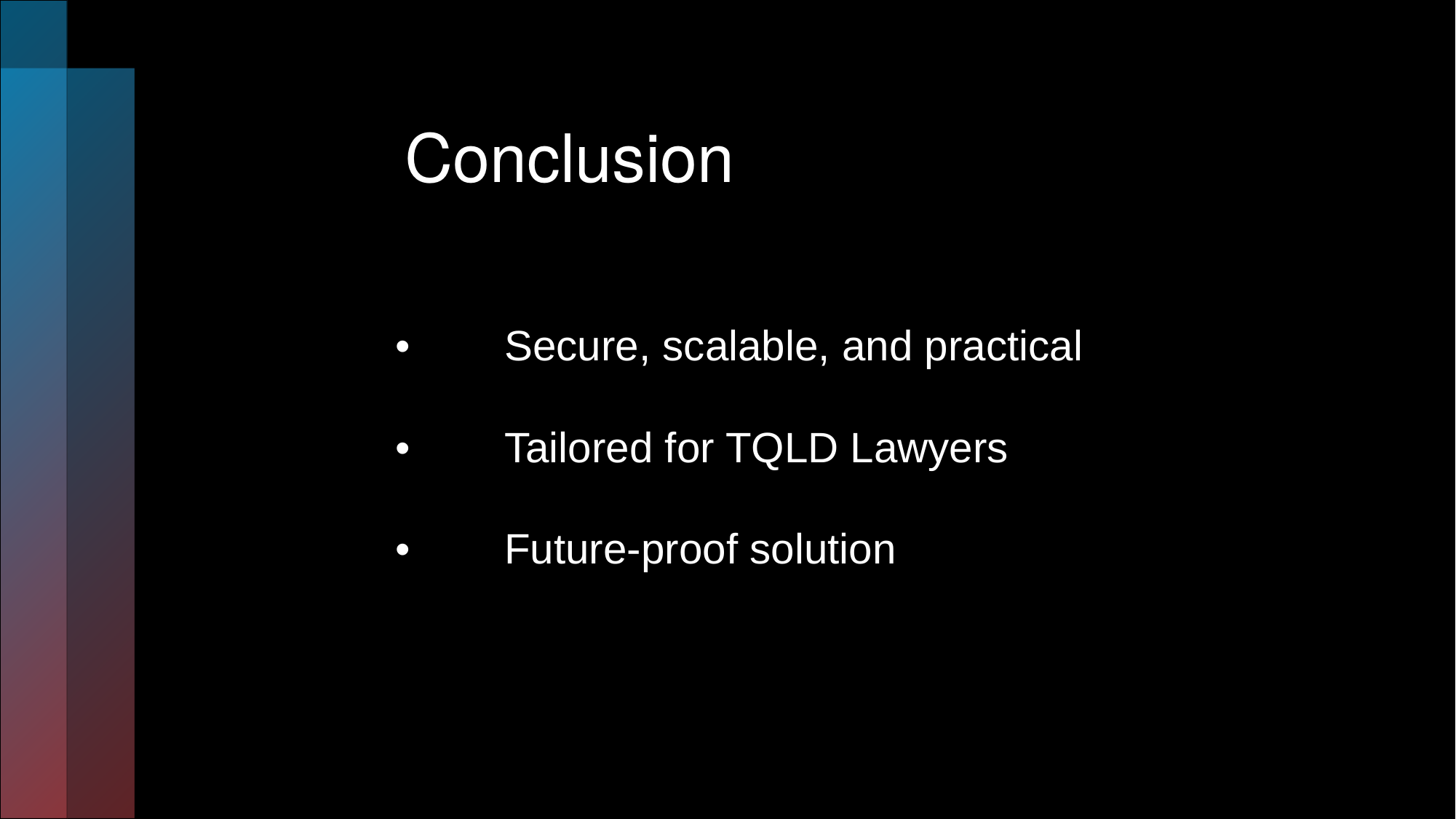

Conclusion
# •	Secure, scalable, and practical •	Tailored for TQLD Lawyers •	Future-proof solution